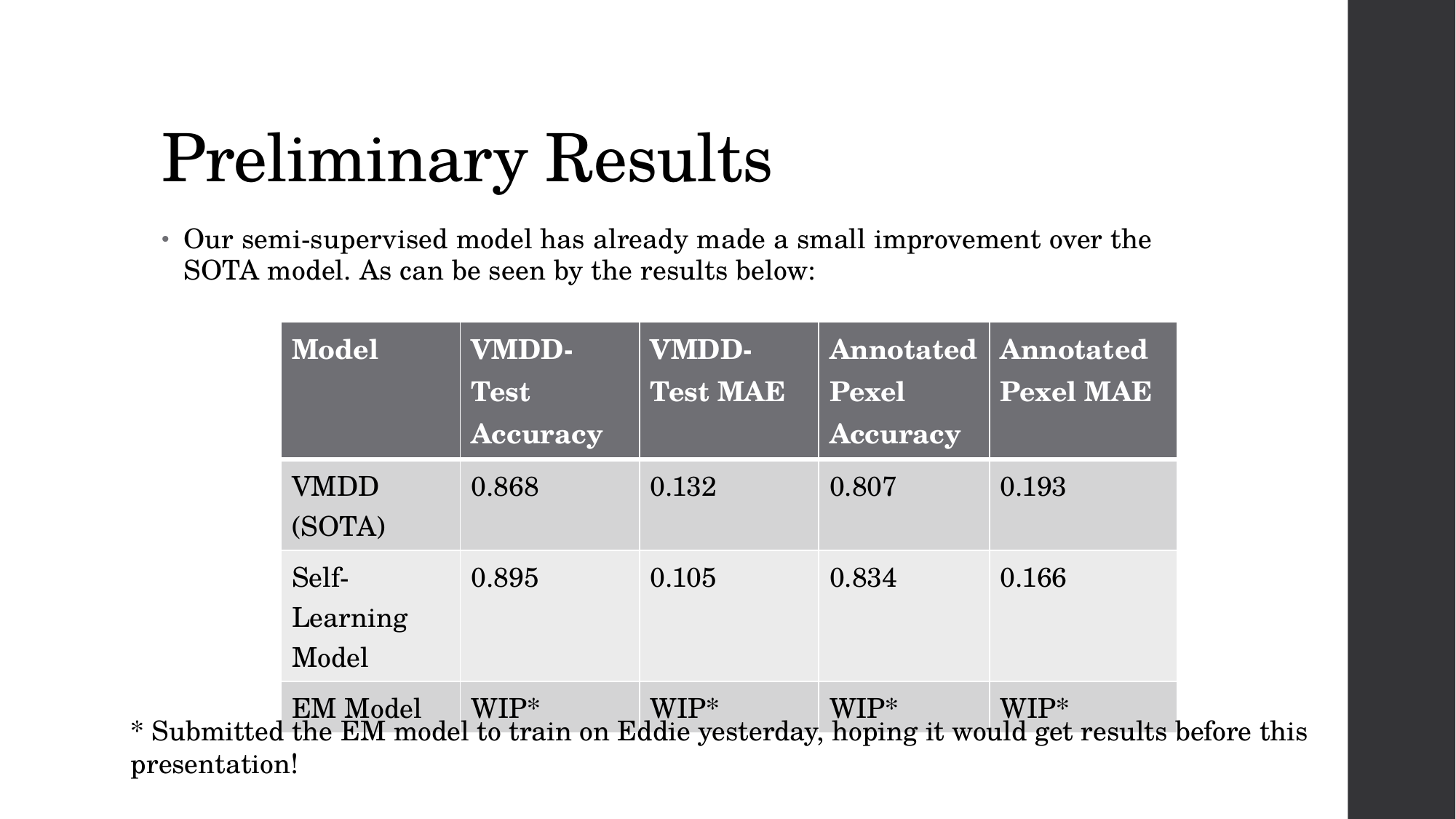

# Preliminary Results
Our semi-supervised model has already made a small improvement over the SOTA model. As can be seen by the results below:
| Model | VMDD-Test Accuracy | VMDD-Test MAE | Annotated Pexel Accuracy | Annotated Pexel MAE |
| --- | --- | --- | --- | --- |
| VMDD (SOTA) | 0.868 | 0.132 | 0.807 | 0.193 |
| Self-Learning Model | 0.895 | 0.105 | 0.834 | 0.166 |
| EM Model | WIP\* | WIP\* | WIP\* | WIP\* |
* Submitted the EM model to train on Eddie yesterday, hoping it would get results before this presentation!